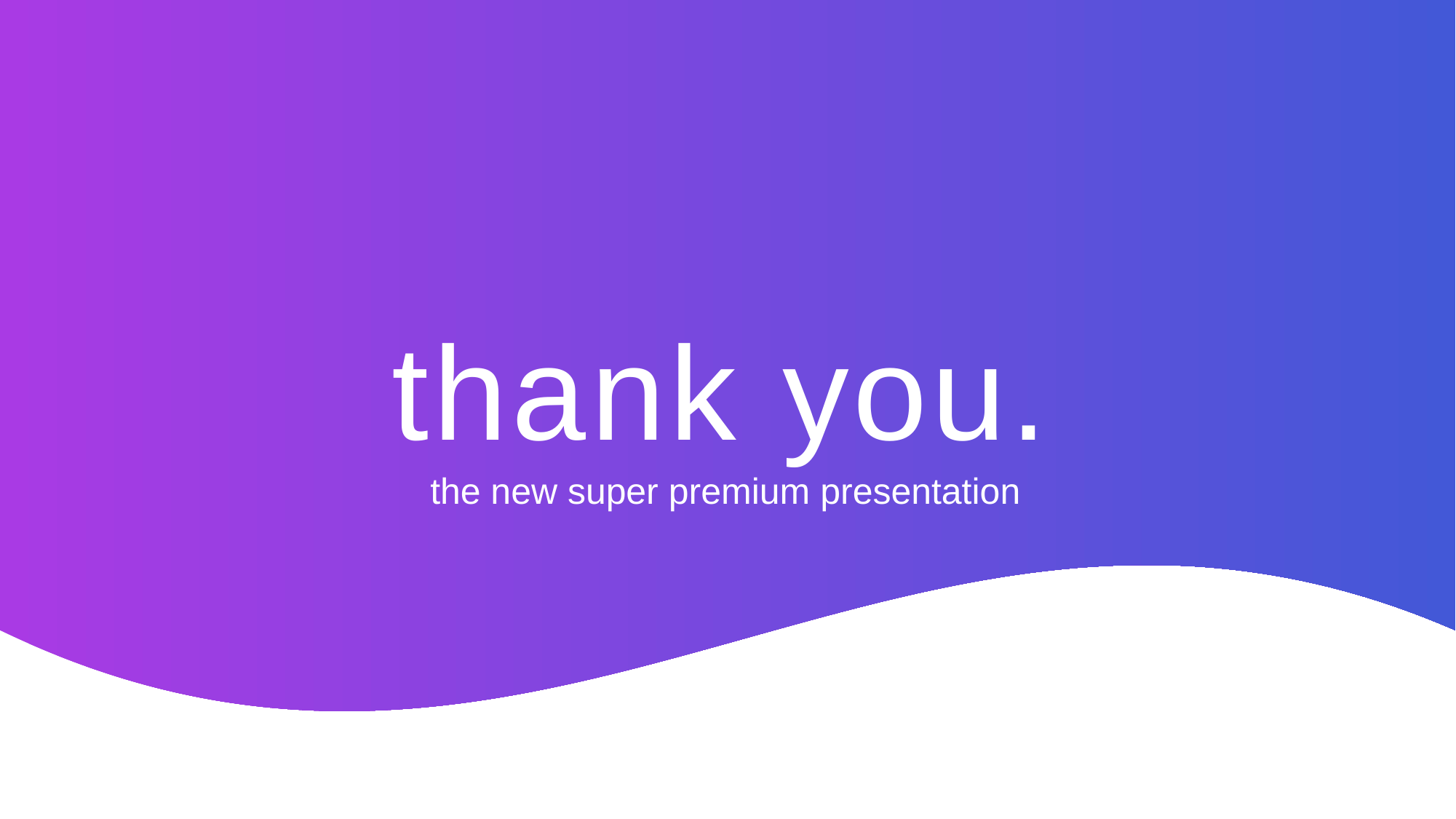

thank you.
the new super premium presentation